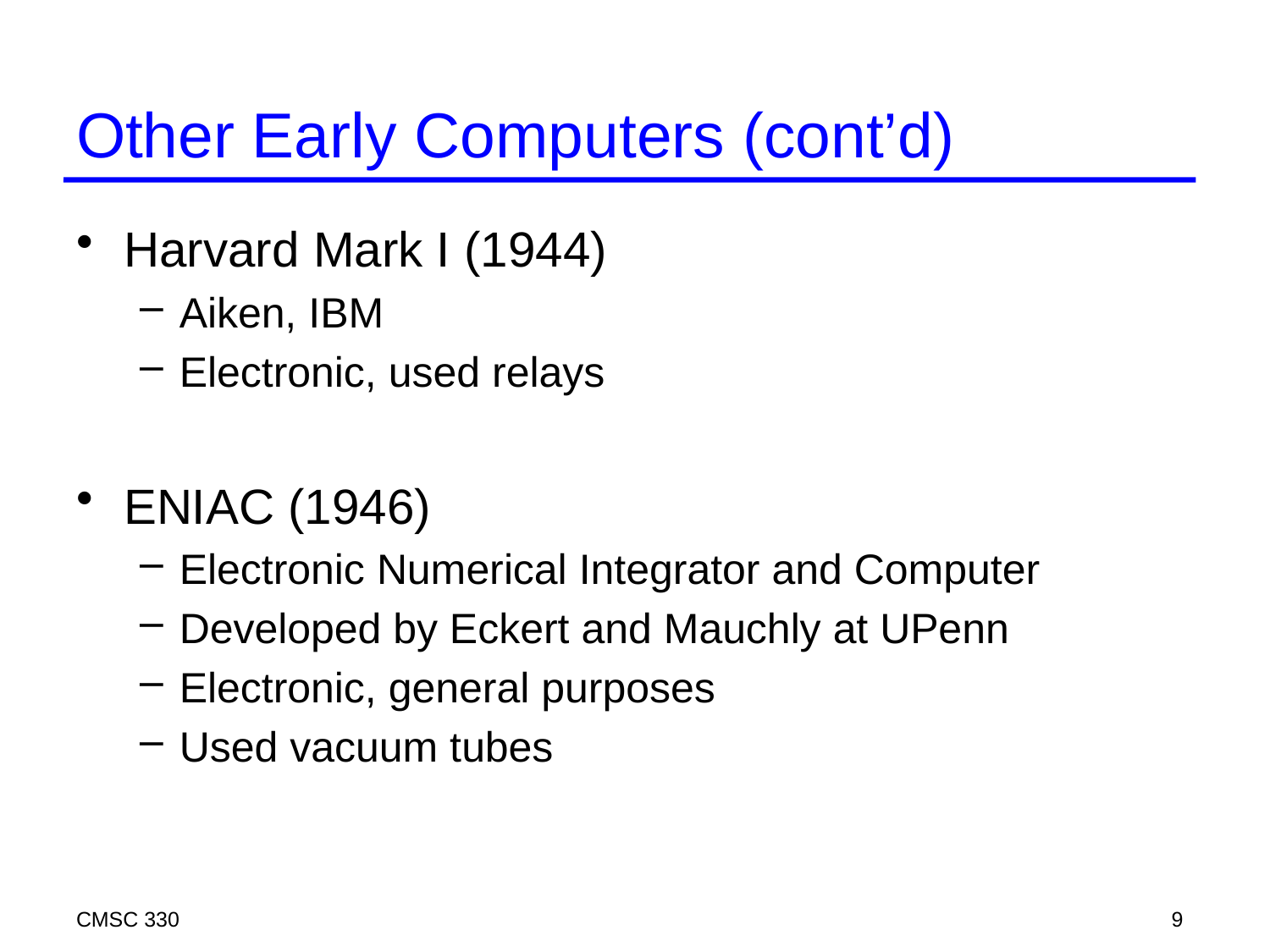

# Other Early Computers (cont’d)
Harvard Mark I (1944)
Aiken, IBM
Electronic, used relays

ENIAC (1946)
Electronic Numerical Integrator and Computer
Developed by Eckert and Mauchly at UPenn
Electronic, general purposes
Used vacuum tubes
CMSC 330
9